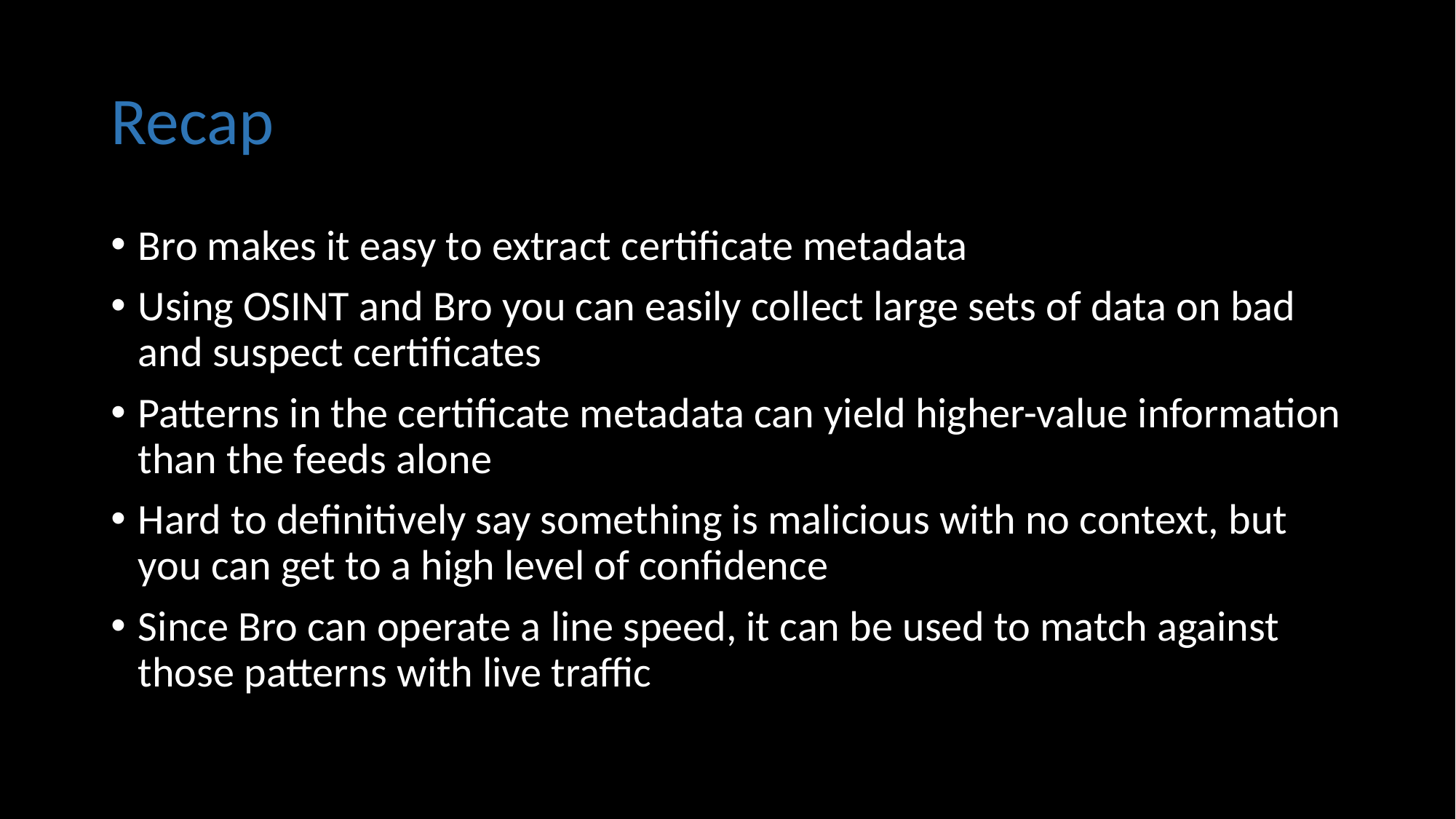

# Recap
Bro makes it easy to extract certificate metadata
Using OSINT and Bro you can easily collect large sets of data on bad and suspect certificates
Patterns in the certificate metadata can yield higher-value information than the feeds alone
Hard to definitively say something is malicious with no context, but you can get to a high level of confidence
Since Bro can operate a line speed, it can be used to match against those patterns with live traffic